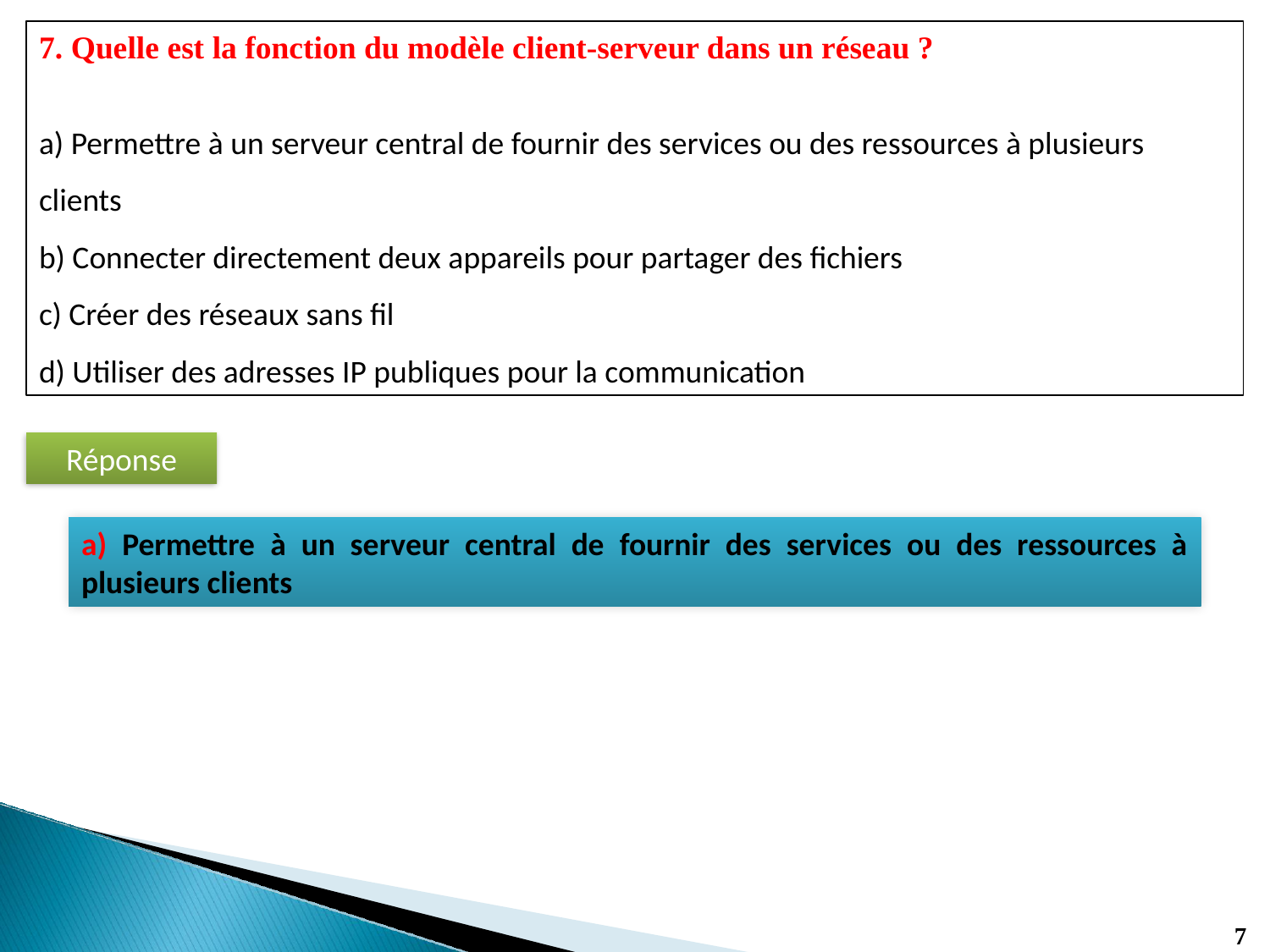

7. Quelle est la fonction du modèle client-serveur dans un réseau ?

a) Permettre à un serveur central de fournir des services ou des ressources à plusieurs clients
b) Connecter directement deux appareils pour partager des fichiers
c) Créer des réseaux sans fil
d) Utiliser des adresses IP publiques pour la communication
Réponse
a) Permettre à un serveur central de fournir des services ou des ressources à plusieurs clients
7